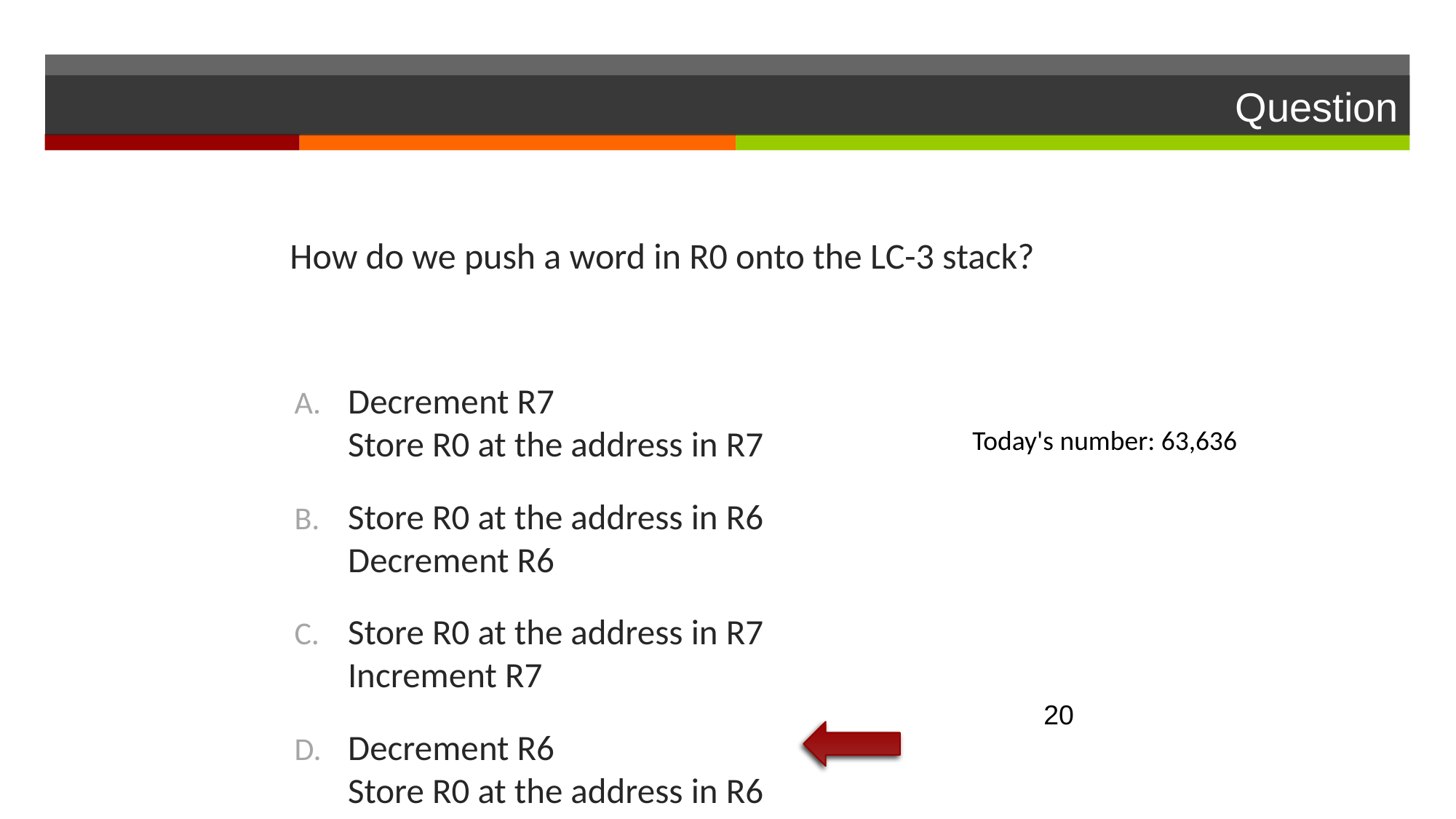

# Question
How do we push a word in R0 onto the LC-3 stack?
Decrement R7
Store R0 at the address in R7
Store R0 at the address in R6
Decrement R6
Store R0 at the address in R7
Increment R7
Decrement R6
Store R0 at the address in R6
Today's number: 63,636

20